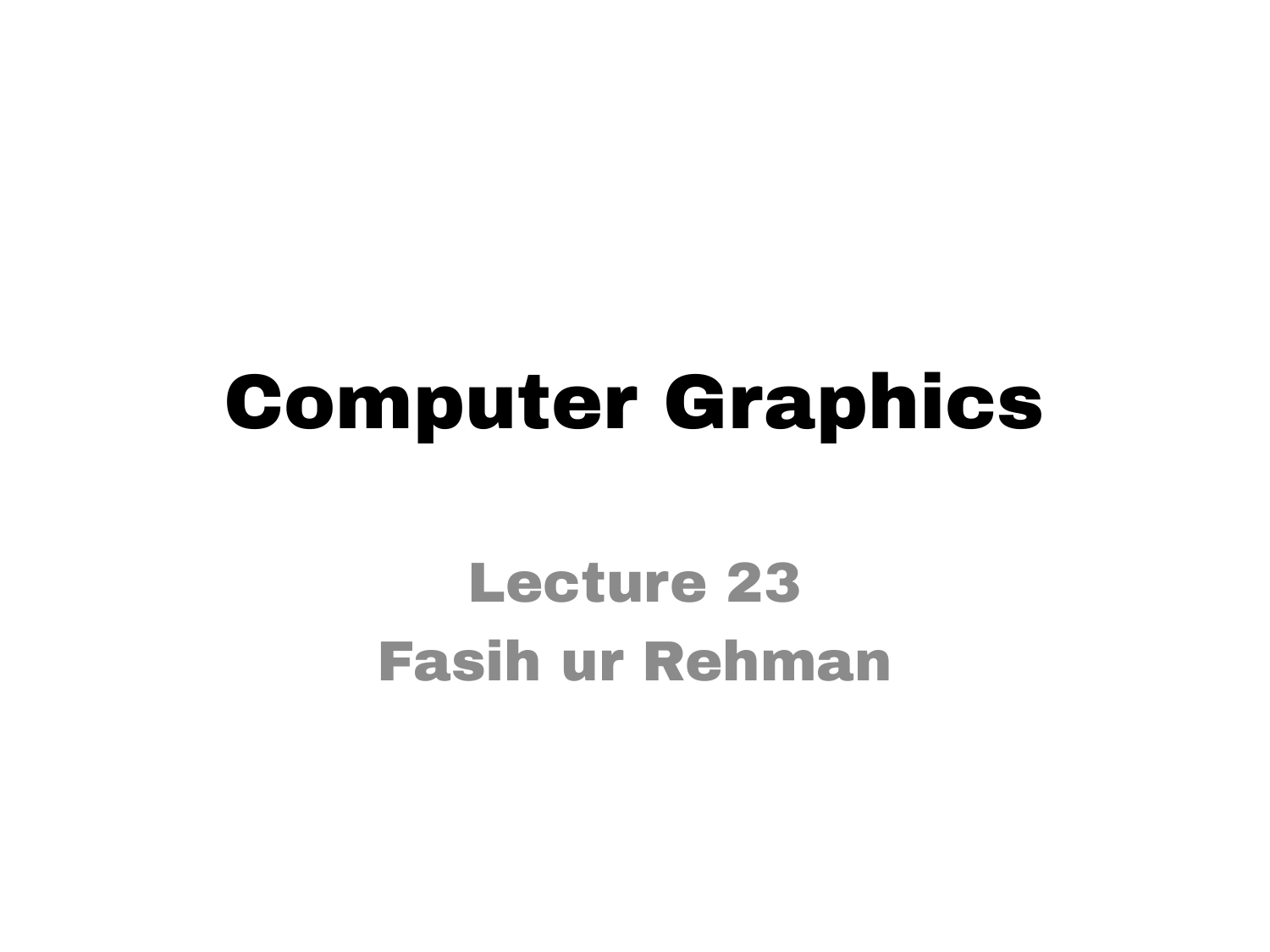

# Computer Graphics
Lecture 23
Fasih ur Rehman